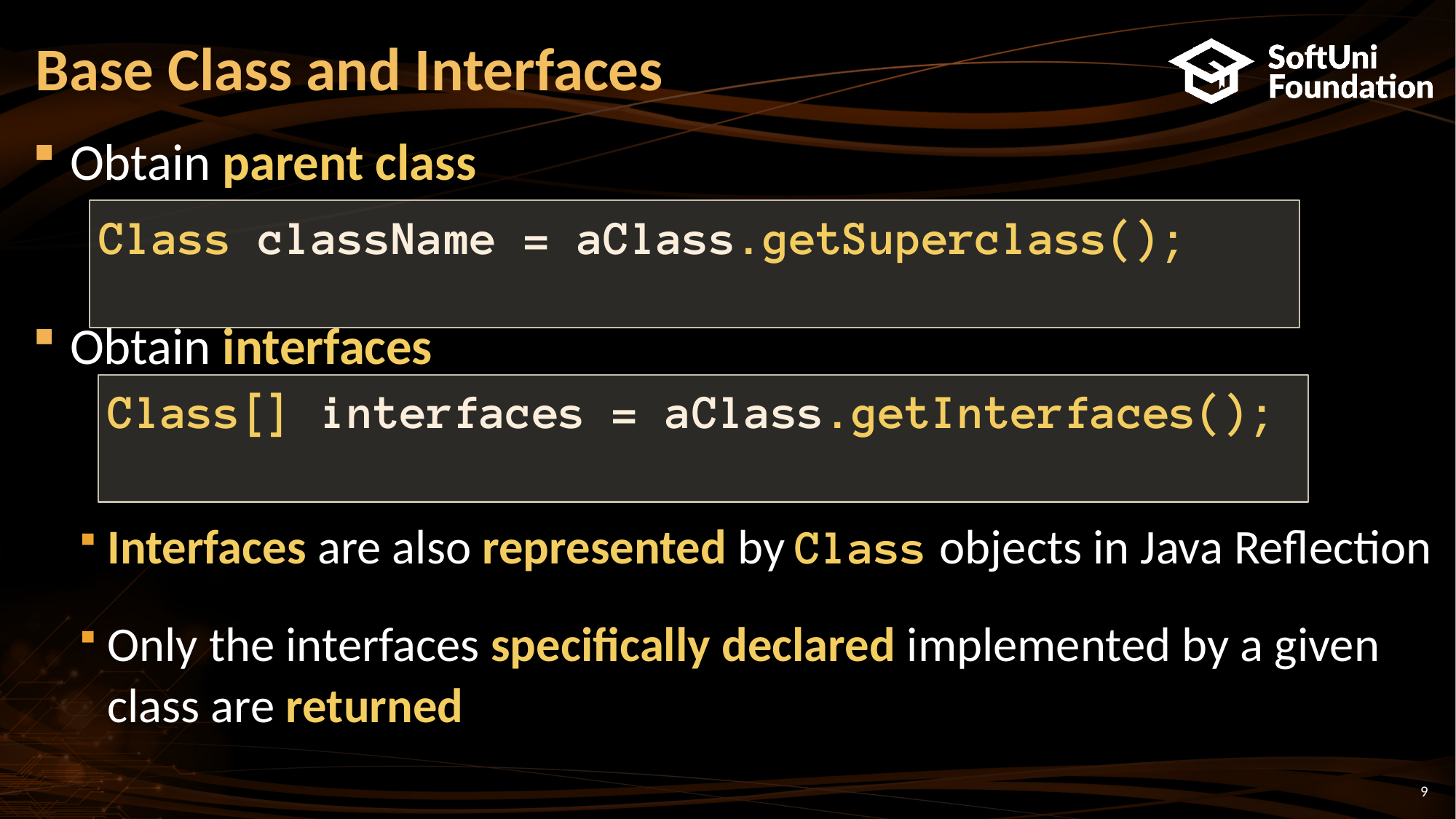

Base Class and Interfaces
Obtain parent class

Obtain interfaces

Interfaces are also represented by Class objects in Java Reflection
Only the interfaces specifically declared implemented by a given class are returned

Class className = aClass.getSuperclass();
Class[] interfaces = aClass.getInterfaces();
9